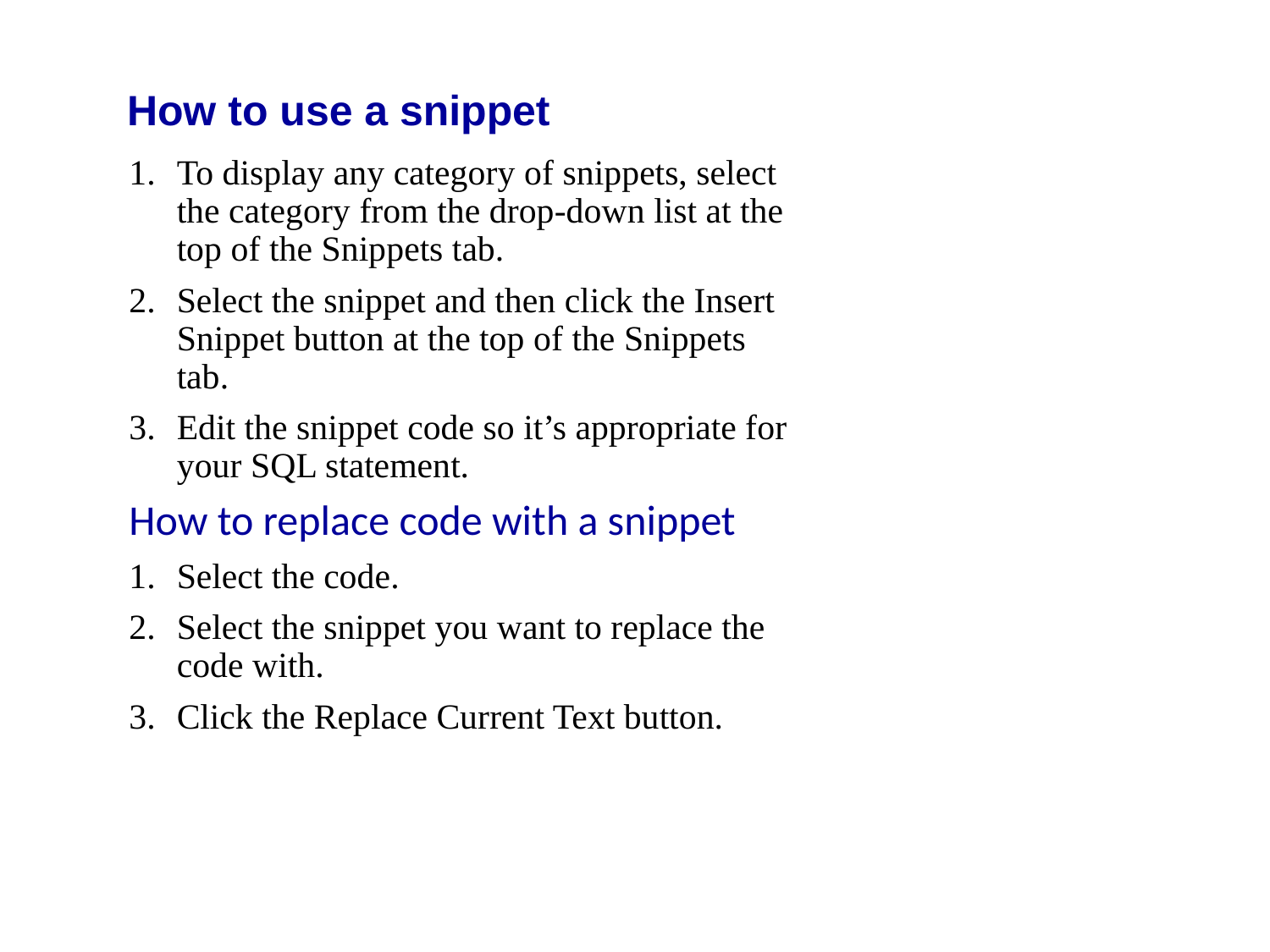

# How to use a snippet
1.	To display any category of snippets, select the category from the drop-down list at the top of the Snippets tab.
2.	Select the snippet and then click the Insert Snippet button at the top of the Snippets tab.
3.	Edit the snippet code so it’s appropriate for your SQL statement.
How to replace code with a snippet
1.	Select the code.
2.	Select the snippet you want to replace the code with.
3.	Click the Replace Current Text button.

C2, Slide 18